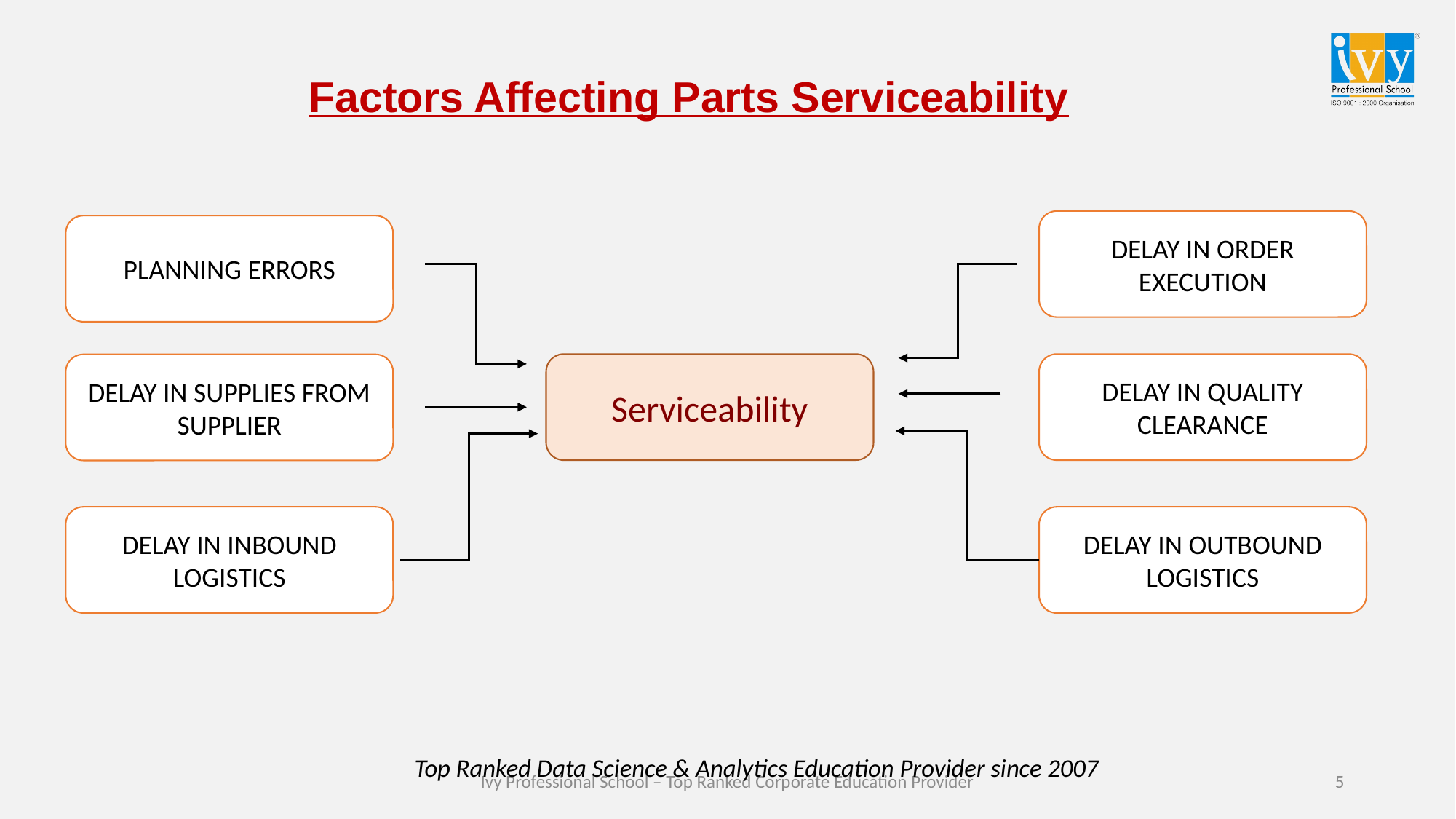

# Factors Affecting Parts Serviceability
DELAY IN ORDER EXECUTION
PLANNING ERRORS
Serviceability
DELAY IN QUALITY CLEARANCE
DELAY IN SUPPLIES FROM SUPPLIER
DELAY IN INBOUND LOGISTICS
DELAY IN OUTBOUND LOGISTICS

Top Ranked Data Science & Analytics Education Provider since 2007

5